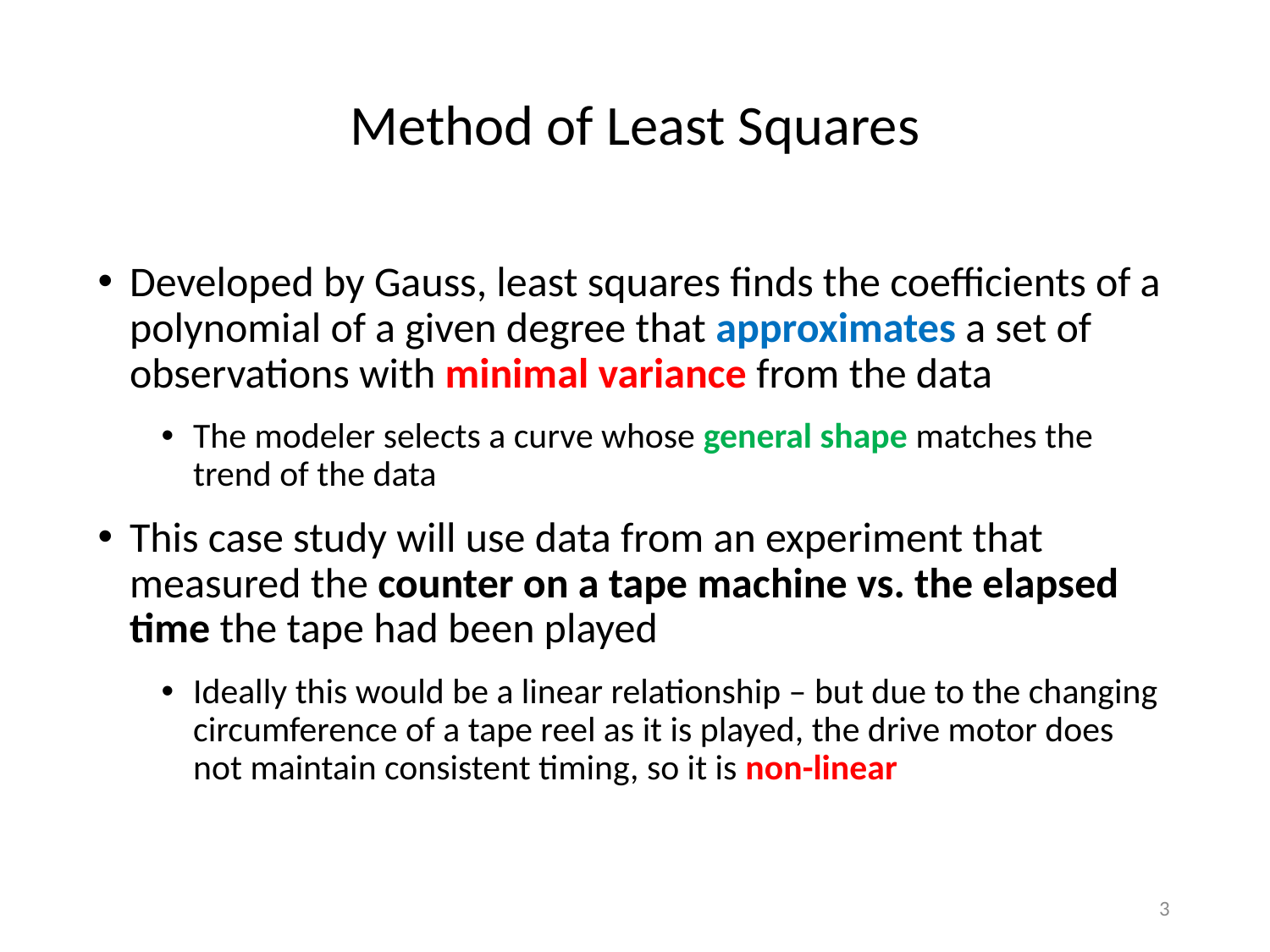

# Method of Least Squares
Developed by Gauss, least squares finds the coefficients of a polynomial of a given degree that approximates a set of observations with minimal variance from the data
The modeler selects a curve whose general shape matches the trend of the data
This case study will use data from an experiment that measured the counter on a tape machine vs. the elapsed time the tape had been played
Ideally this would be a linear relationship – but due to the changing circumference of a tape reel as it is played, the drive motor does not maintain consistent timing, so it is non-linear
3